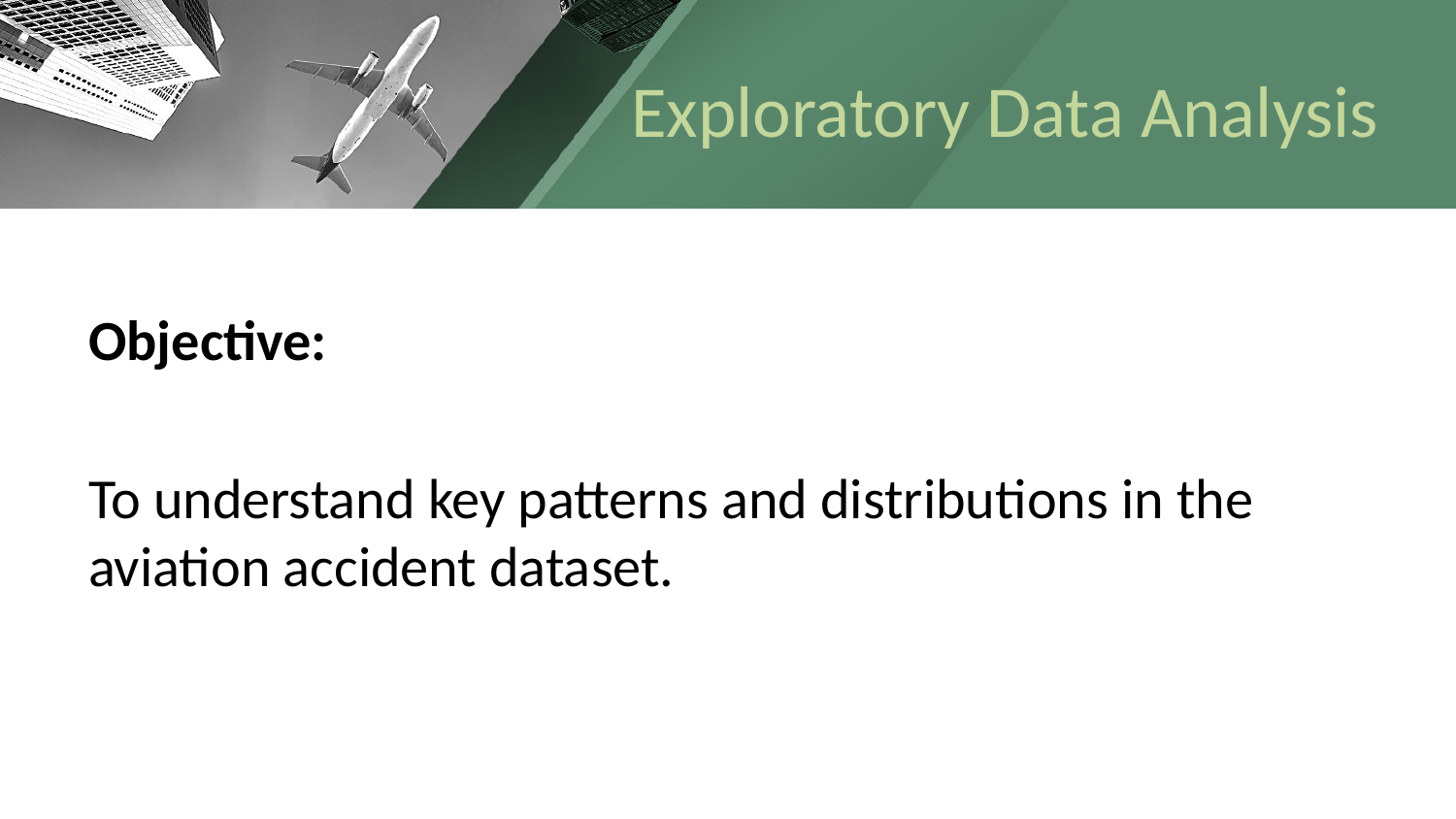

# Exploratory Data Analysis

Objective:

To understand key patterns and distributions in the aviation accident dataset.